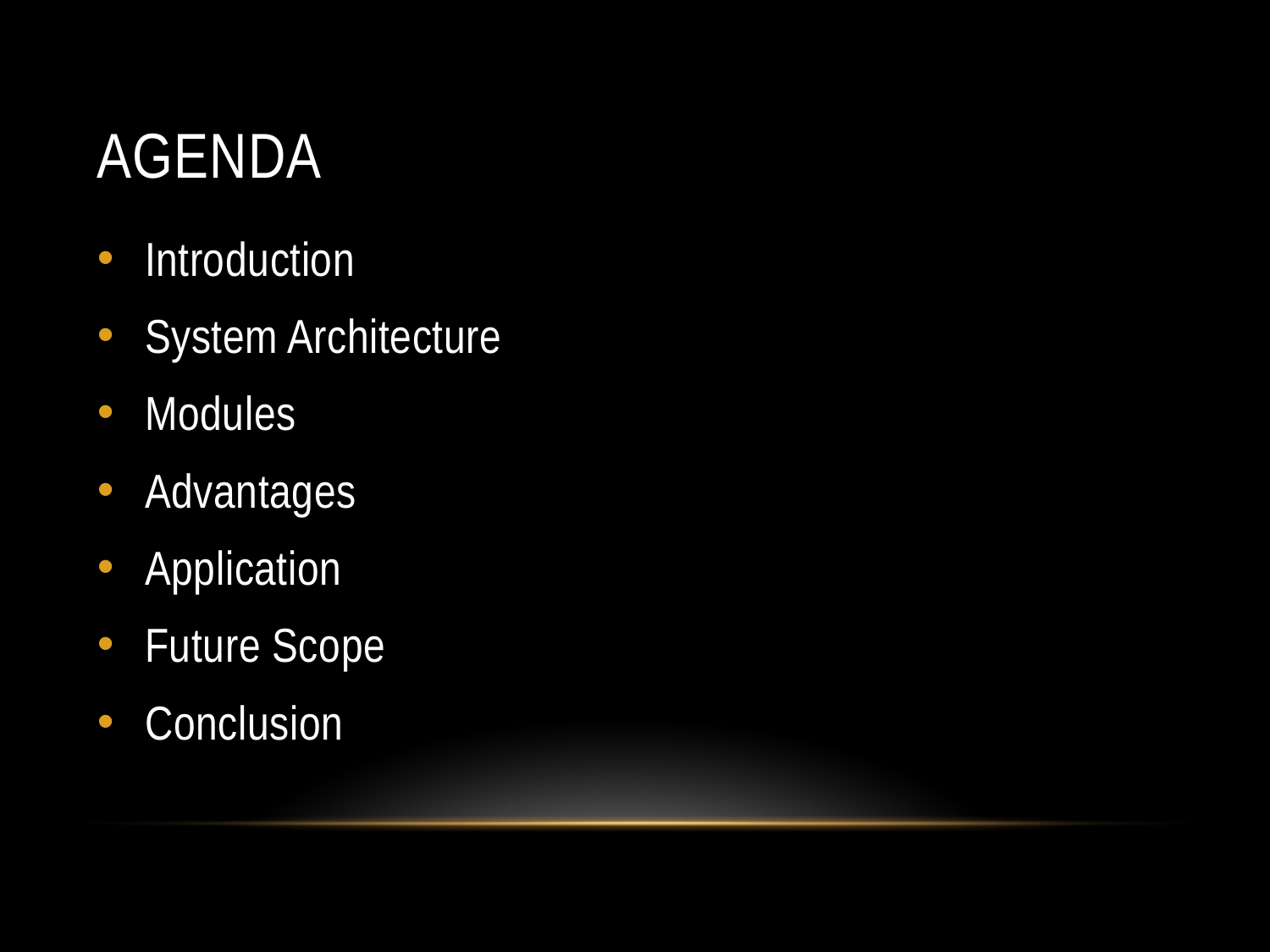

# Agenda
Introduction
System Architecture
Modules
Advantages
Application
Future Scope
Conclusion